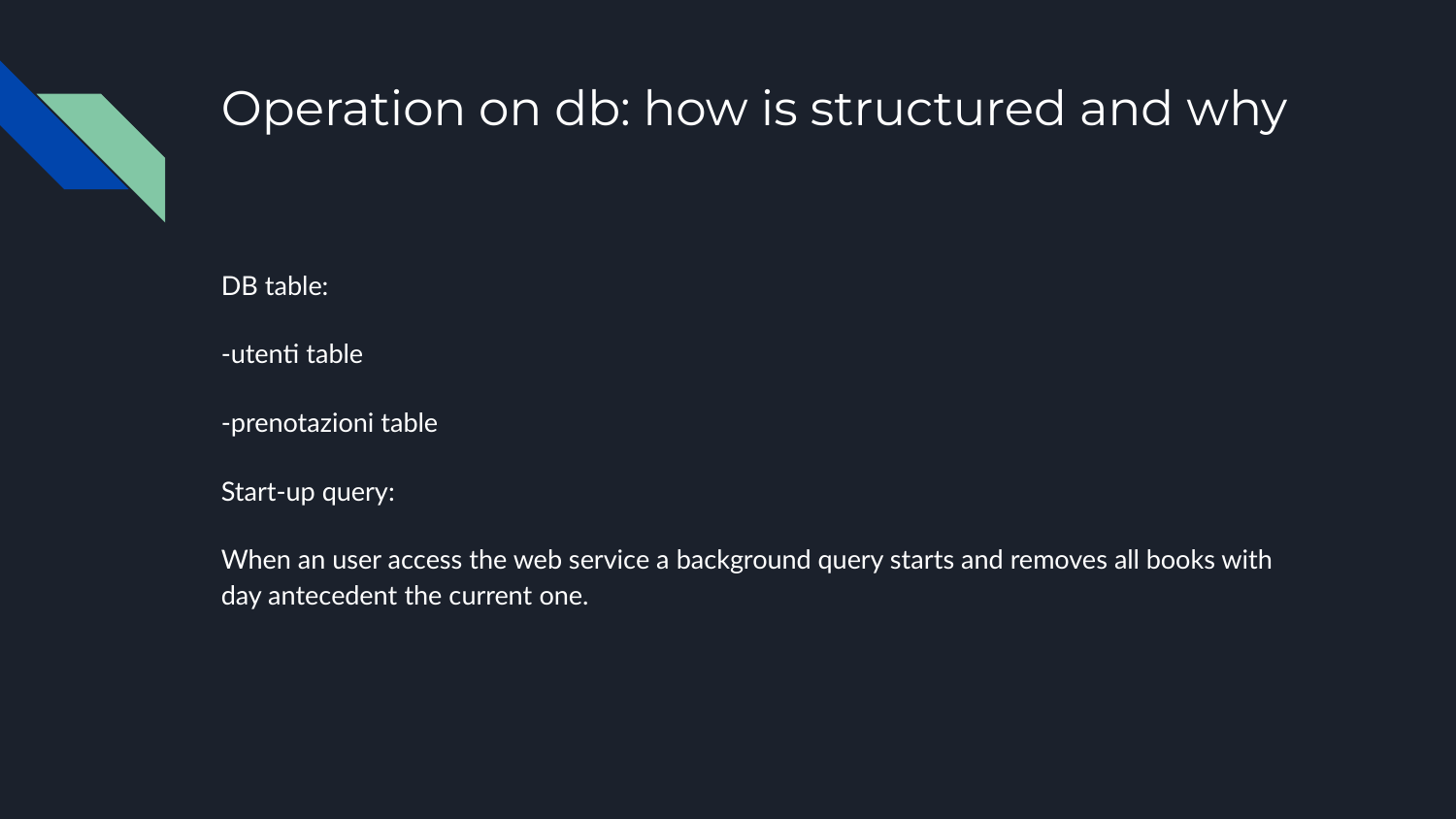

# Operation on db: how is structured and why

DB table:
-utenti table
-prenotazioni table
Start-up query:
When an user access the web service a background query starts and removes all books with day antecedent the current one.